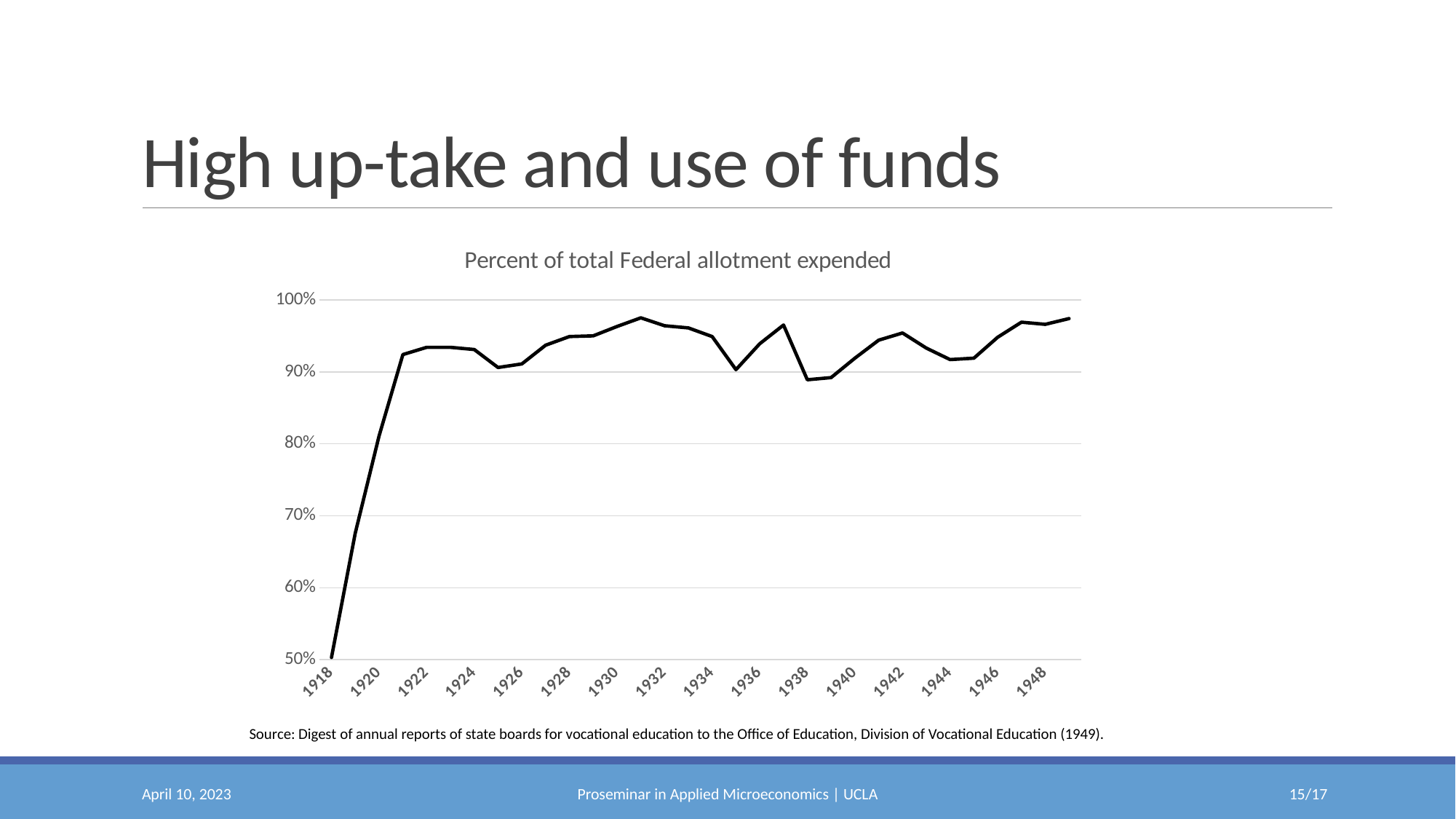

# High up-take and use of funds

### Chart: Percent of total Federal allotment expended

| Category |  |
|---|---|
| 1918 | 0.5029999999999999 |
| 1919 | 0.6759999999999999 |
| 1920 | 0.811 |
| 1921 | 0.924 |
| 1922 | 0.9339999999999999 |
| 1923 | 0.9339999999999999 |
| 1924 | 0.931 |
| 1925 | 0.906 |
| 1926 | 0.911 |
| 1927 | 0.937 |
| 1928 | 0.949 |
| 1929 | 0.95 |
| 1930 | 0.963 |
| 1931 | 0.975 |
| 1932 | 0.964 |
| 1933 | 0.961 |
| 1934 | 0.949 |
| 1935 | 0.903 |
| 1936 | 0.9390000000000001 |
| 1937 | 0.965 |
| 1938 | 0.889 |
| 1939 | 0.892 |
| 1940 | 0.919 |
| 1941 | 0.944 |
| 1942 | 0.954 |
| 1943 | 0.933 |
| 1944 | 0.917 |
| 1945 | 0.919 |
| 1946 | 0.948 |
| 1947 | 0.969 |
| 1948 | 0.966 |
| 1949 | 0.974 |
Source: Digest of annual reports of state boards for vocational education to the Office of Education, Division of Vocational Education (1949).
April 10, 2023
Proseminar in Applied Microeconomics | UCLA
15/17